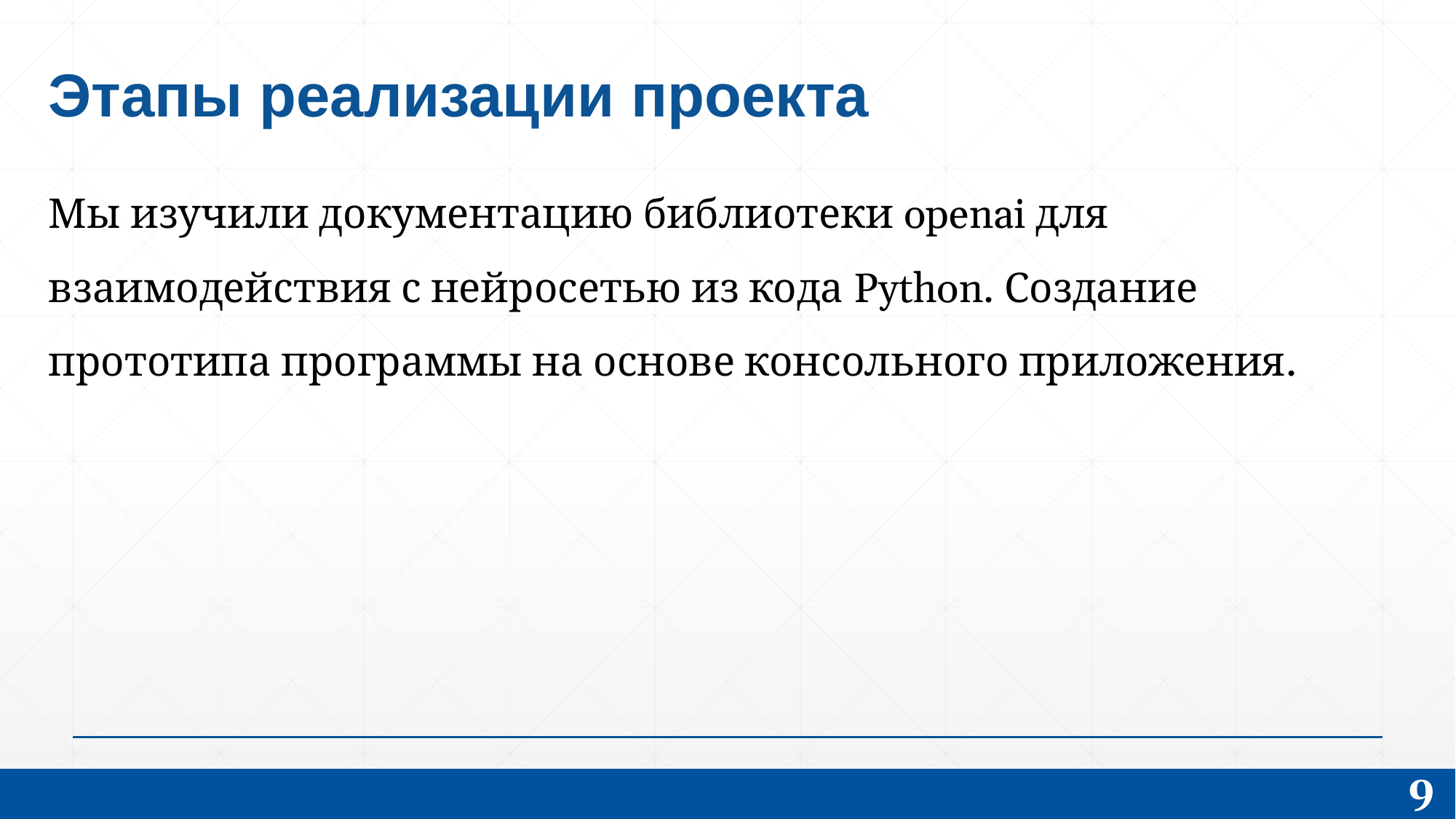

# Этапы реализации проекта
Мы изучили документацию библиотеки openai для взаимодействия с нейросетью из кода Python. Создание прототипа программы на основе консольного приложения.
9